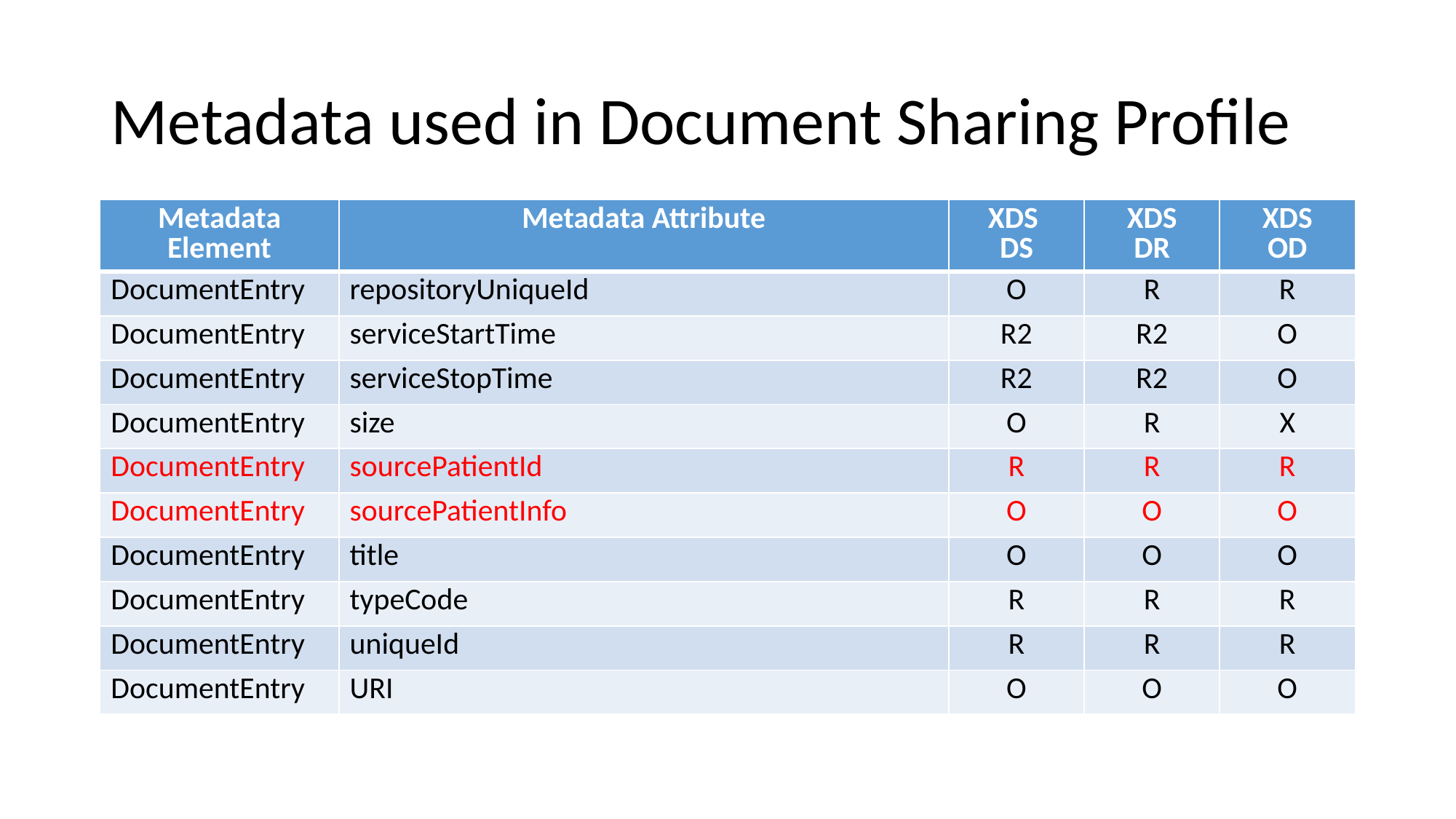

# Metadata used in Document Sharing Profile
| Metadata Element | Metadata Attribute | XDS DS | XDS DR | XDS OD |
| --- | --- | --- | --- | --- |
| DocumentEntry | repositoryUniqueId | O | R | R |
| DocumentEntry | serviceStartTime | R2 | R2 | O |
| DocumentEntry | serviceStopTime | R2 | R2 | O |
| DocumentEntry | size | O | R | X |
| DocumentEntry | sourcePatientId | R | R | R |
| DocumentEntry | sourcePatientInfo | O | O | O |
| DocumentEntry | title | O | O | O |
| DocumentEntry | typeCode | R | R | R |
| DocumentEntry | uniqueId | R | R | R |
| DocumentEntry | URI | O | O | O |